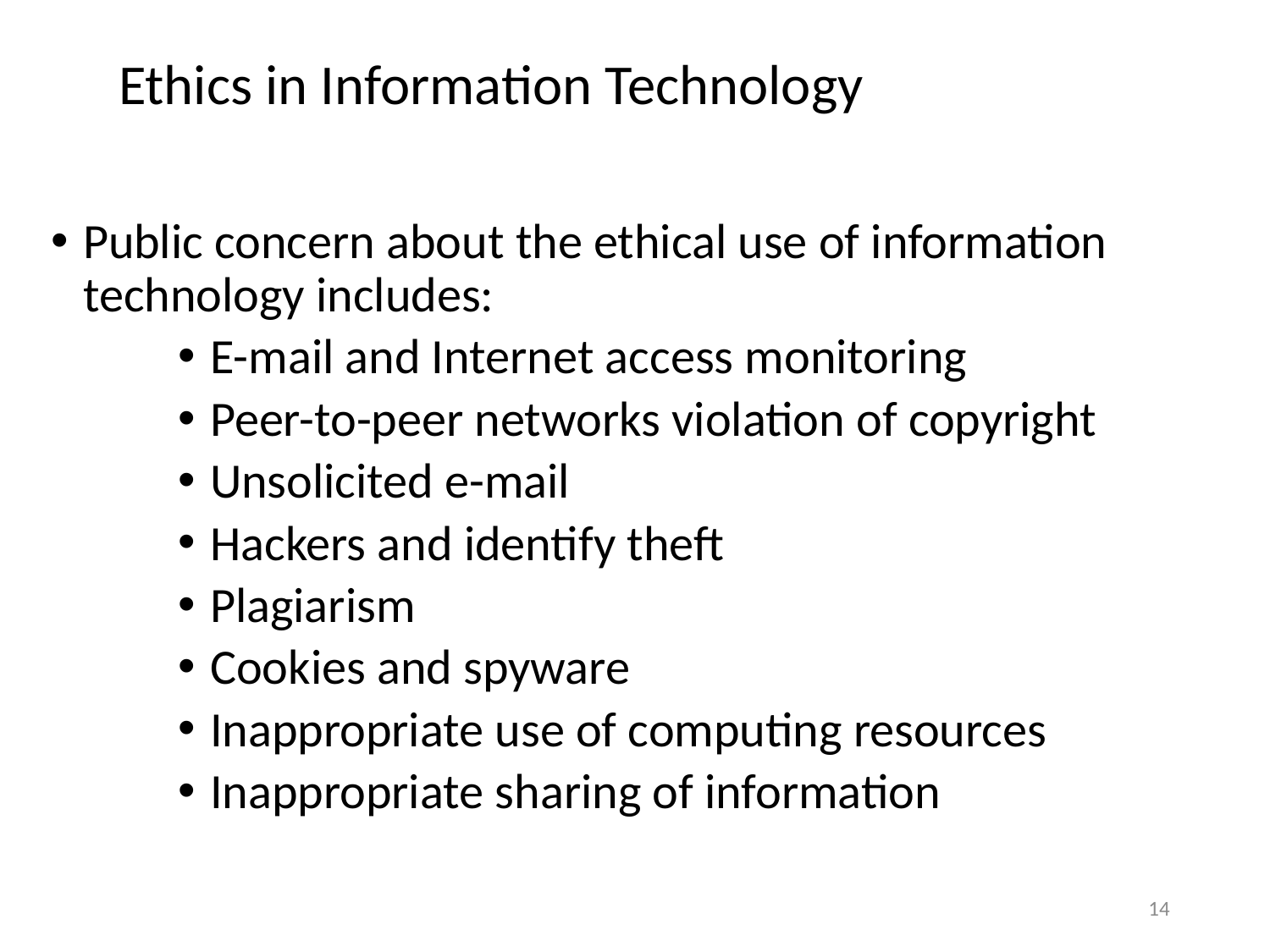

# Ethics in Information Technology
Public concern about the ethical use of information technology includes:
E-mail and Internet access monitoring
Peer-to-peer networks violation of copyright
Unsolicited e-mail
Hackers and identify theft
Plagiarism
Cookies and spyware
Inappropriate use of computing resources
Inappropriate sharing of information

14